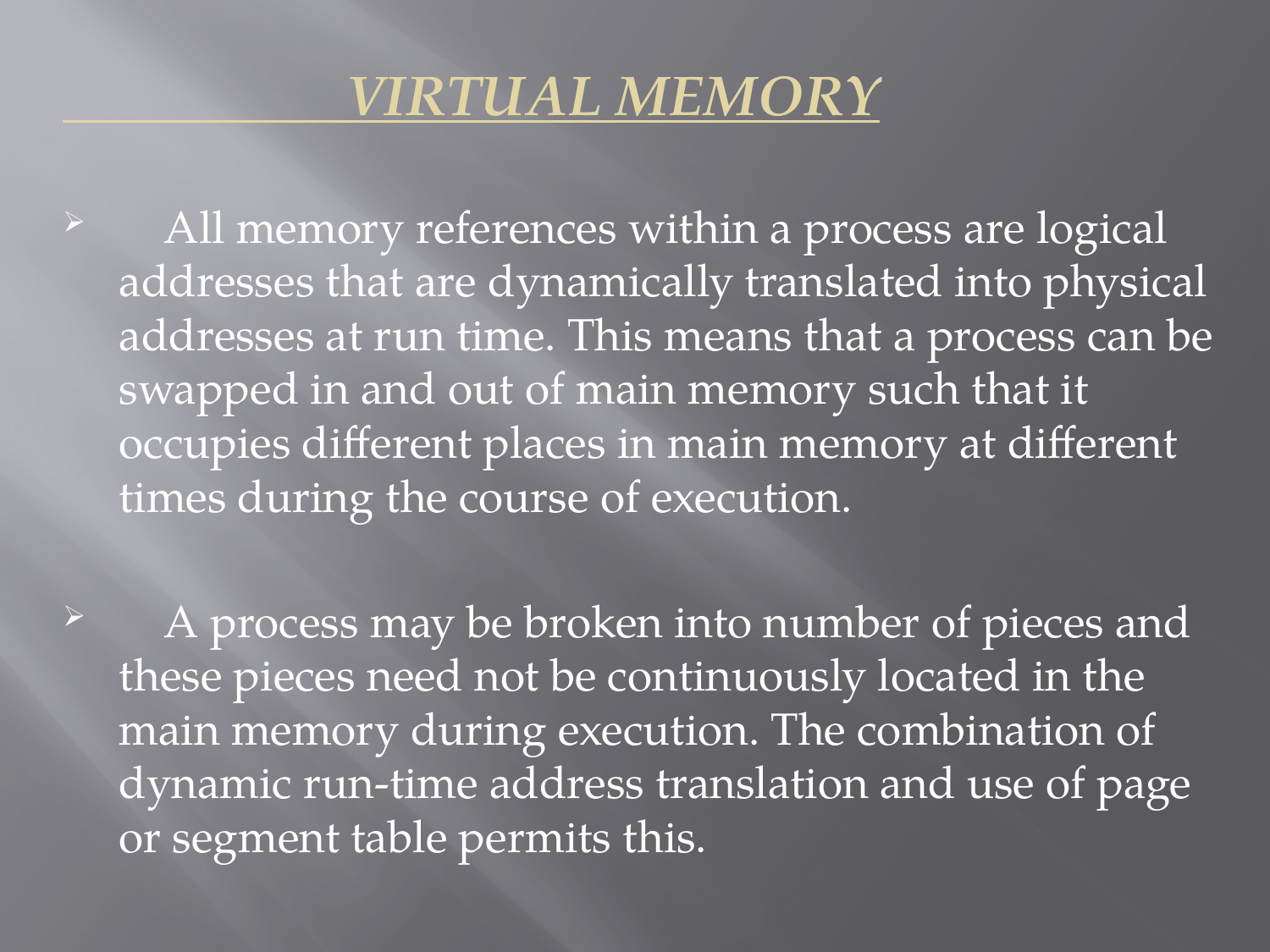

VIRTUAL MEMORY

    All memory references within a process are logical addresses that are dynamically translated into physical addresses at run time. This means that a process can be swapped in and out of main memory such that it occupies different places in main memory at different times during the course of execution.

    A process may be broken into number of pieces and these pieces need not be continuously located in the main memory during execution. The combination of dynamic run-time address translation and use of page or segment table permits this.